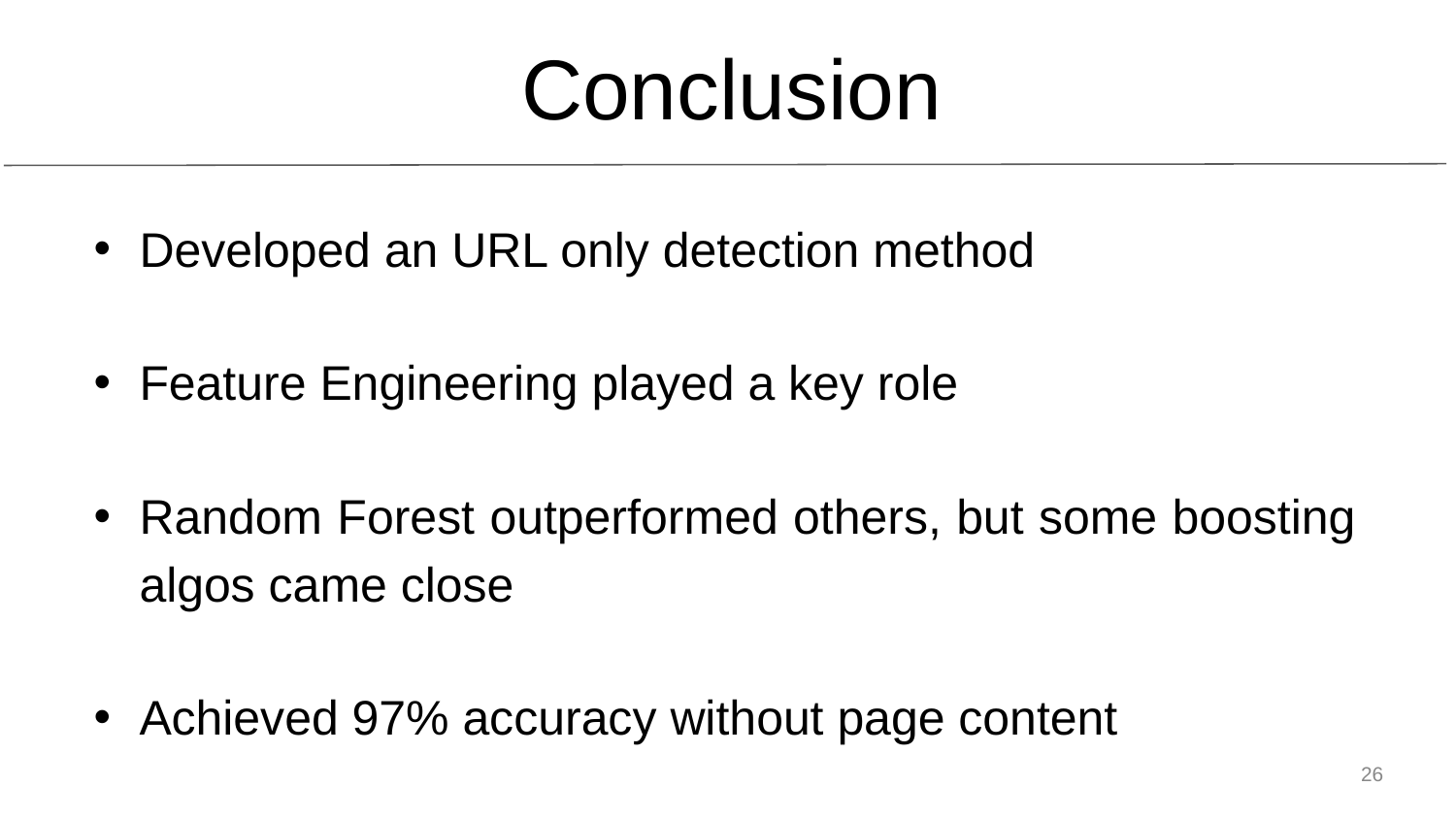

# Conclusion
Developed an URL only detection method

Feature Engineering played a key role

Random Forest outperformed others, but some boosting algos came close

Achieved 97% accuracy without page content

26